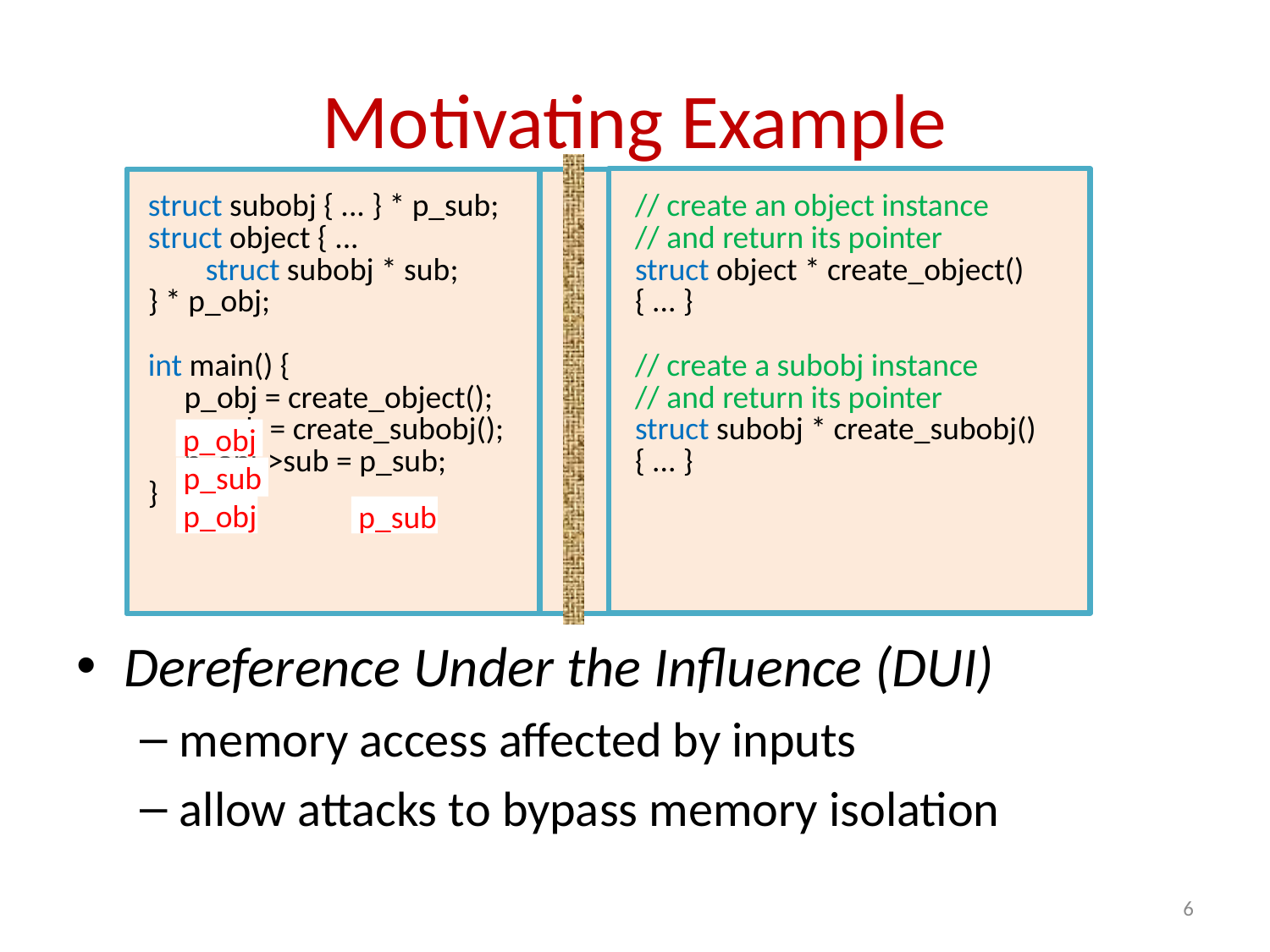

# Motivating Example

| struct subobj { ... } \* p\_sub; struct object { ... struct subobj \* sub; } \* p\_obj; int main() { p\_obj = create\_object(); p\_sub = create\_subobj(); p\_obj->sub = p\_sub; } |
| --- |
| // create an object instance // and return its pointer struct object \* create\_object() { ... } // create a subobj instance // and return its pointer struct subobj \* create\_subobj() { ... } |
| --- |

 p_obj
 p_sub
 p_obj
 p_sub
Dereference Under the Influence (DUI)
memory access affected by inputs
allow attacks to bypass memory isolation
6